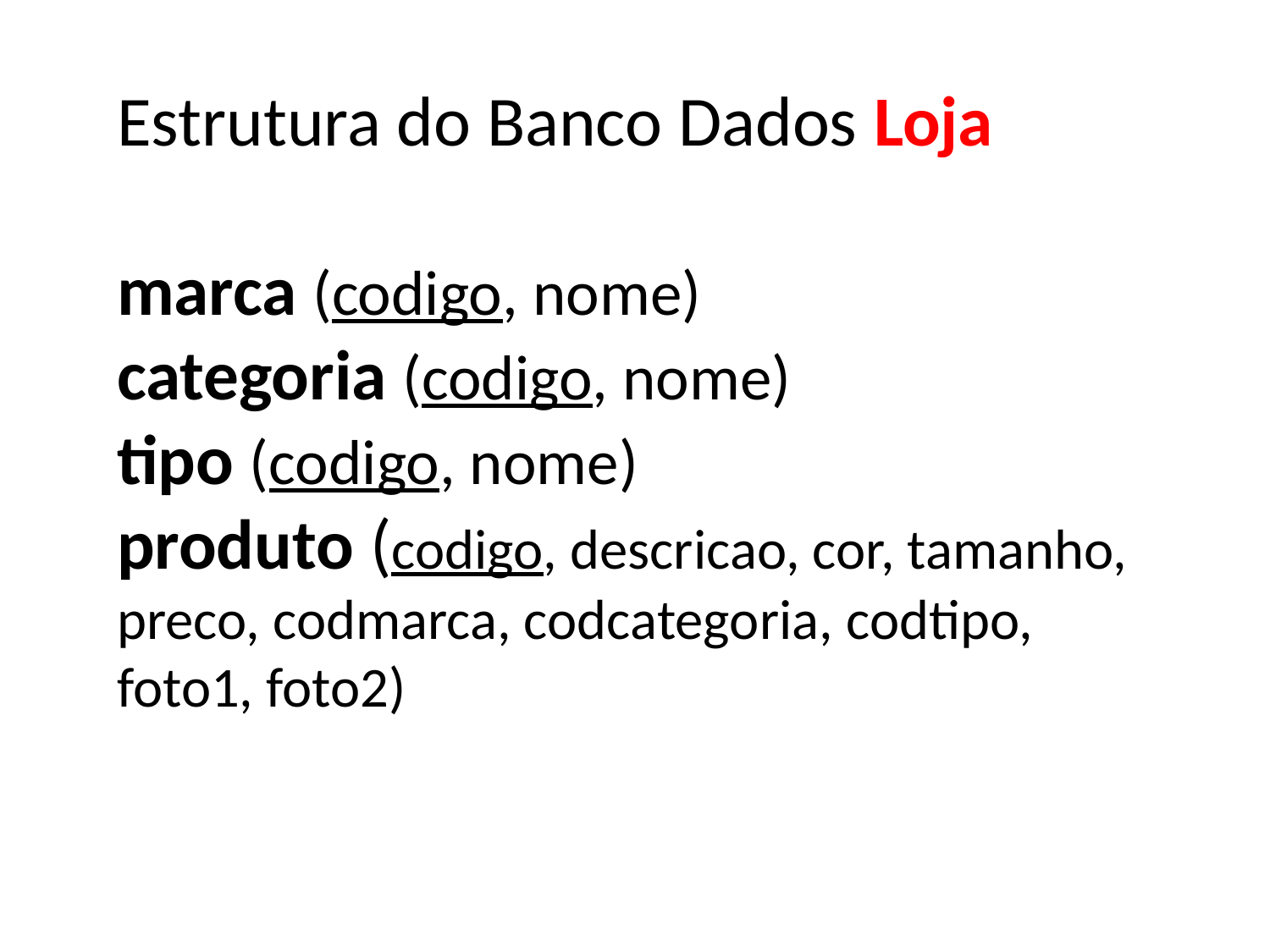

# Estrutura do Banco Dados Loja marca (codigo, nome) categoria (codigo, nome) tipo (codigo, nome) produto (codigo, descricao, cor, tamanho, preco, codmarca, codcategoria, codtipo, foto1, foto2)